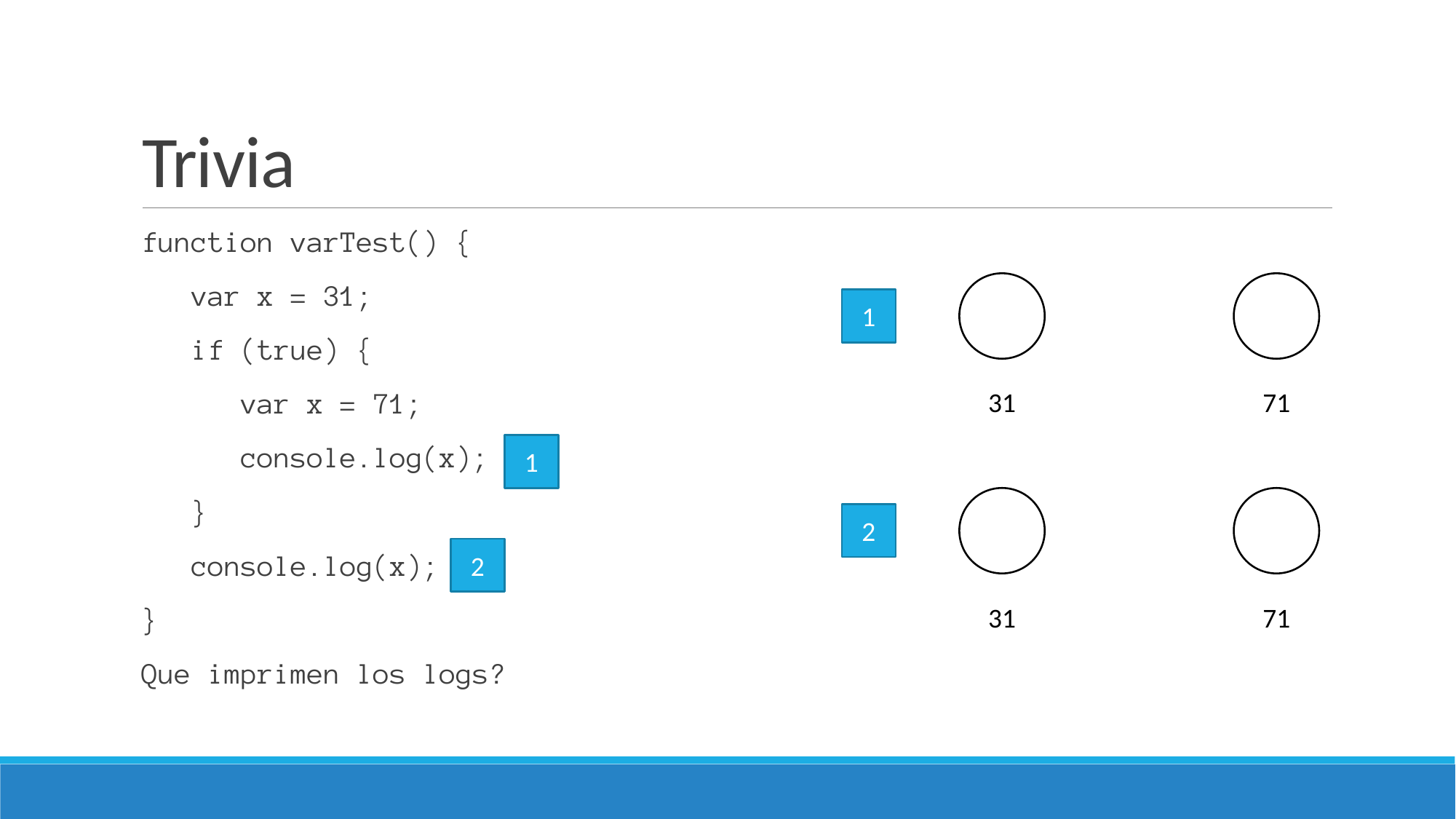

# Trivia
function varTest() {
   var x = 31;
   if (true) {
      var x = 71;
      console.log(x);
   }
   console.log(x);
}
Que imprimen los logs?

1
31
71
1

2
2
31
71